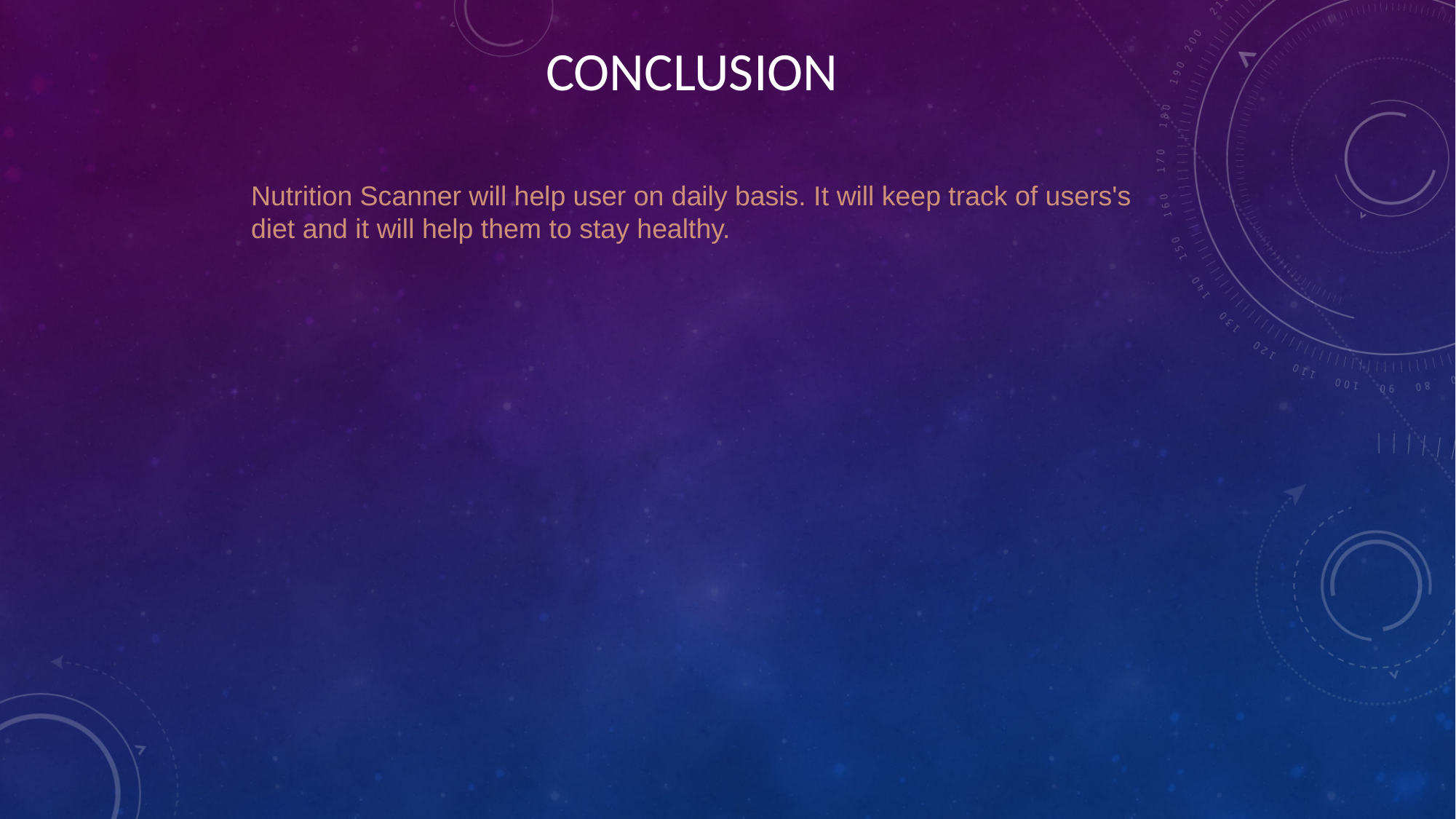

# Conclusion
Nutrition Scanner will help user on daily basis. It will keep track of users's diet and it will help them to stay healthy.